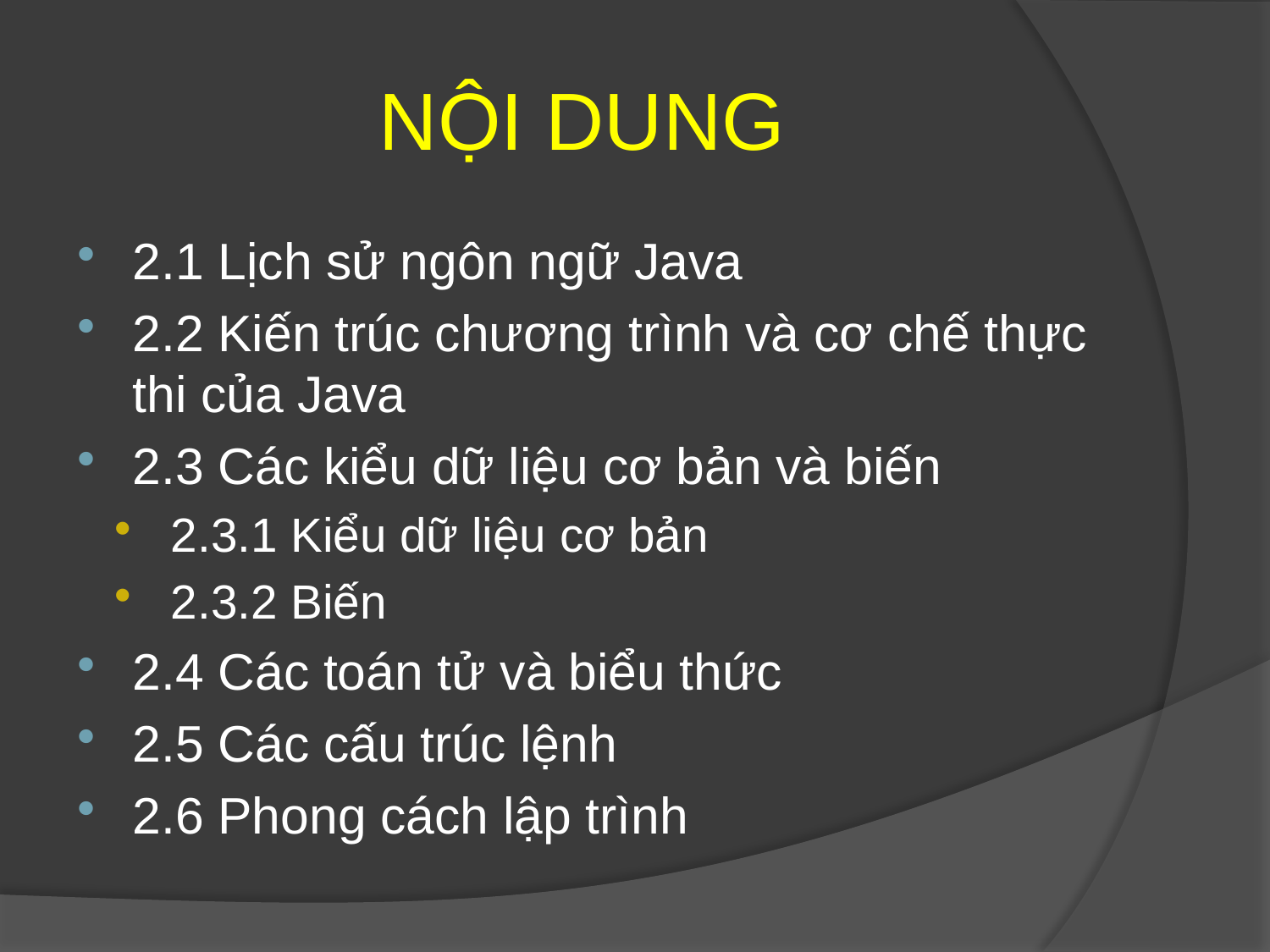

# NỘI DUNG
2.1 Lịch sử ngôn ngữ Java
2.2 Kiến trúc chương trình và cơ chế thực thi của Java
2.3 Các kiểu dữ liệu cơ bản và biến
2.3.1 Kiểu dữ liệu cơ bản
2.3.2 Biến
2.4 Các toán tử và biểu thức
2.5 Các cấu trúc lệnh
2.6 Phong cách lập trình